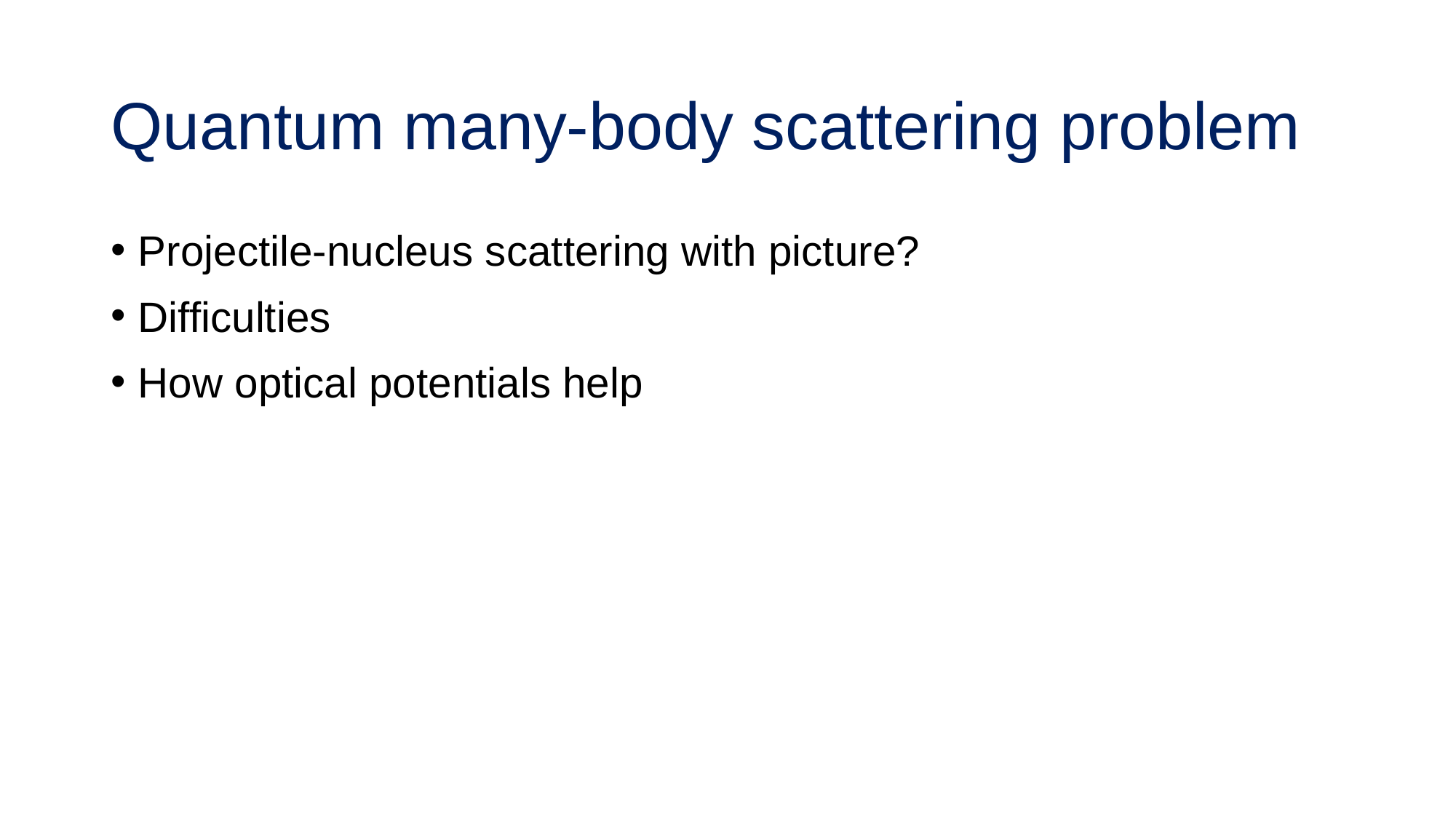

# Quantum many-body scattering problem
Projectile-nucleus scattering with picture?
Difficulties
How optical potentials help